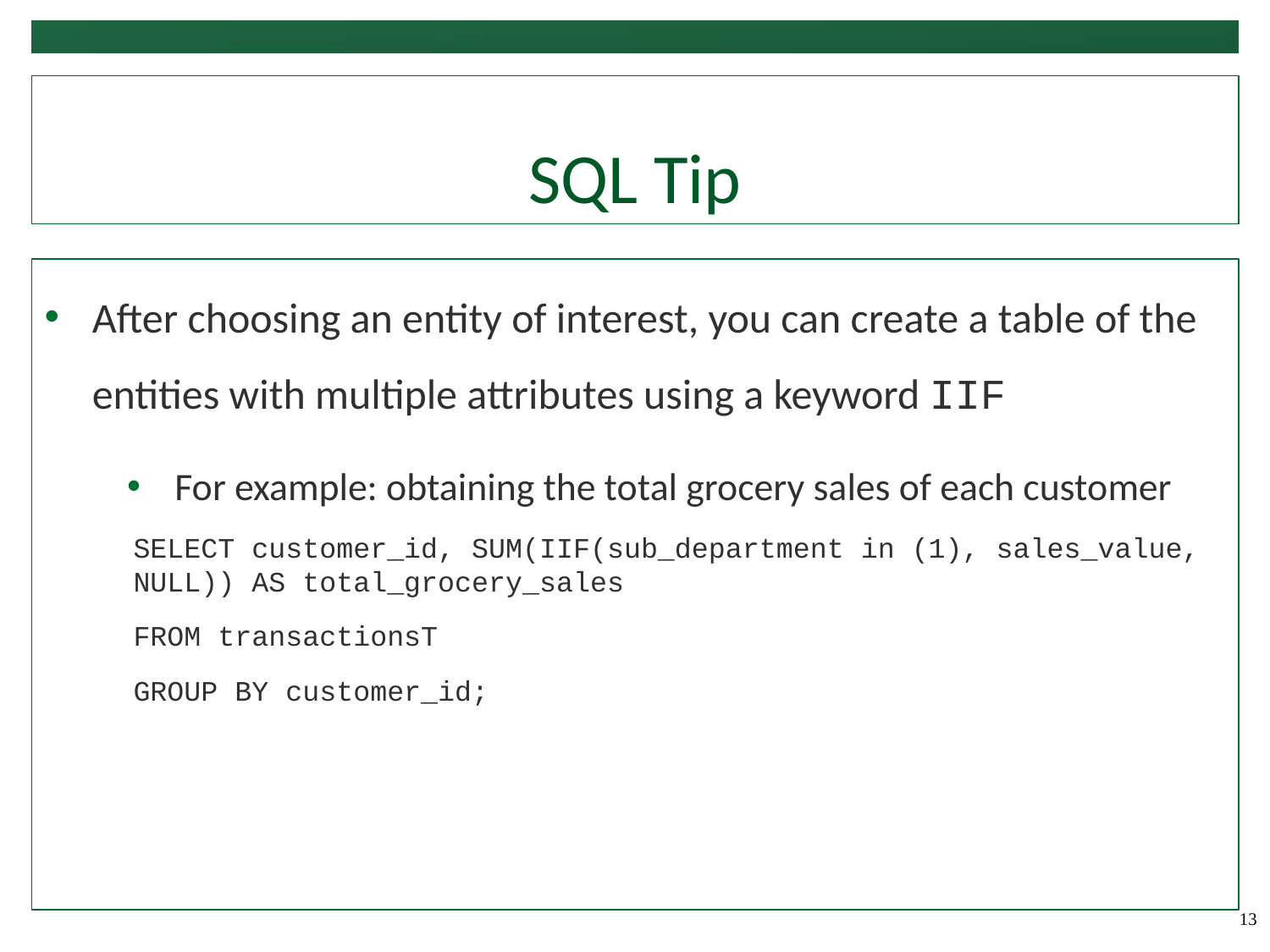

# SQL Tip
After choosing an entity of interest, you can create a table of the entities with multiple attributes using a keyword IIF
For example: obtaining the total grocery sales of each customer
SELECT customer_id, SUM(IIF(sub_department in (1), sales_value, NULL)) AS total_grocery_sales
FROM transactionsT
GROUP BY customer_id;

13